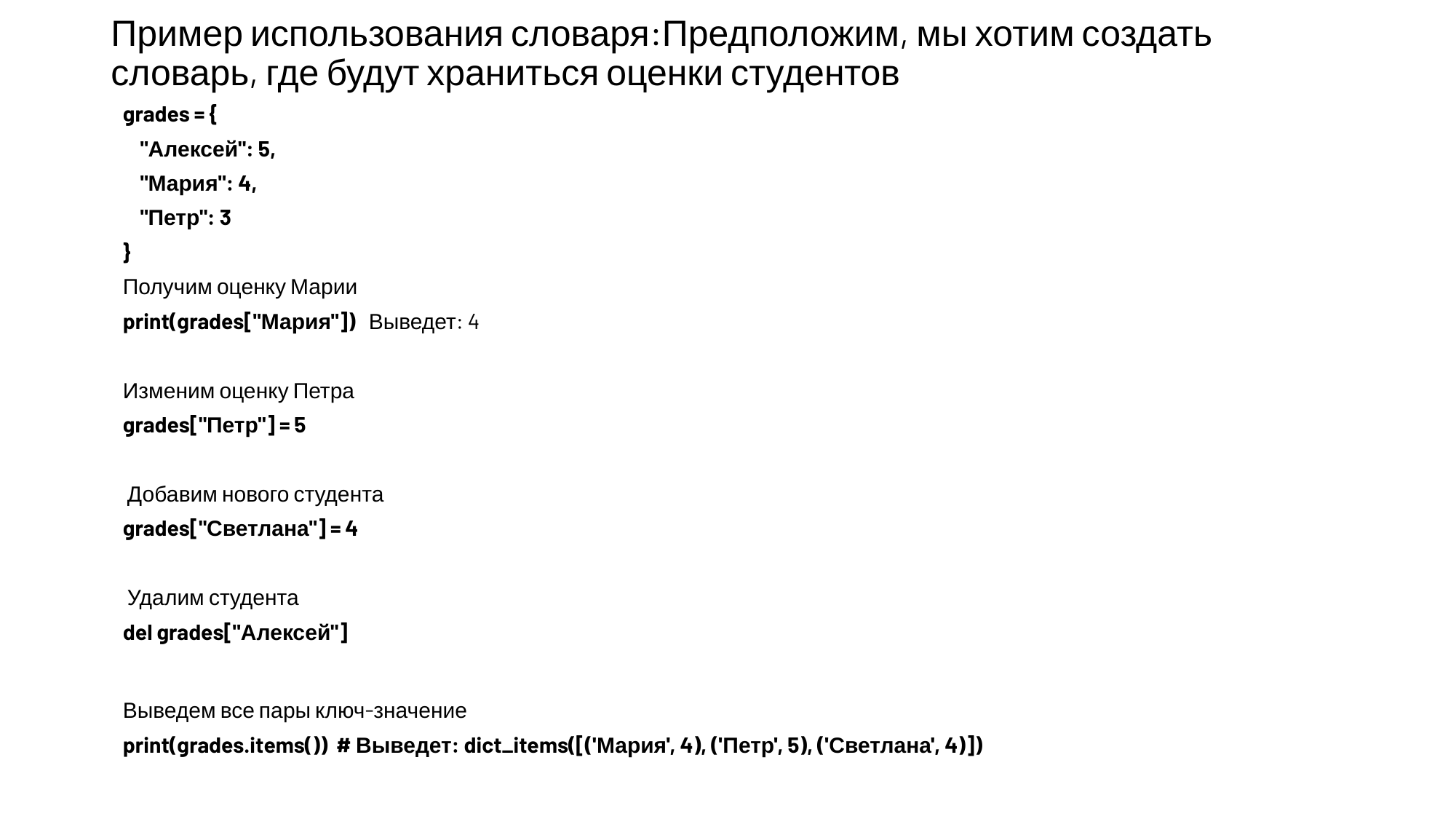

# Пример использования словаря:Предположим, мы хотим создать словарь, где будут храниться оценки студентов

grades = {
    "Алексей": 5,
    "Мария": 4,
    "Петр": 3
}
Получим оценку Марии
print(grades["Мария"])   Выведет: 4

Изменим оценку Петра
grades["Петр"] = 5

 Добавим нового студента
grades["Светлана"] = 4

 Удалим студента
del grades["Алексей"]

Выведем все пары ключ-значение
print(grades.items())  # Выведет: dict_items([('Мария', 4), ('Петр', 5), ('Светлана', 4)])